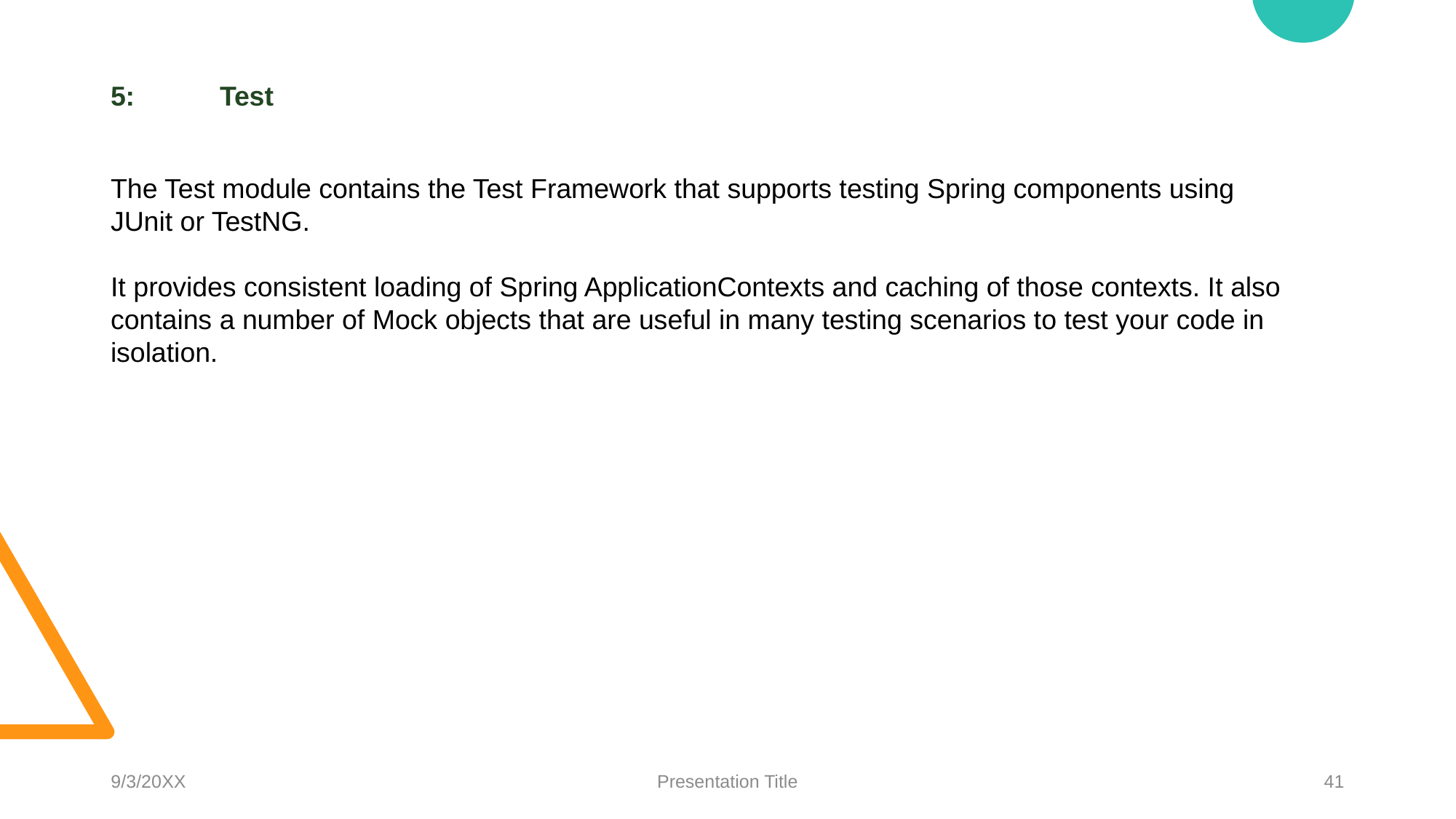

5:	Test
The Test module contains the Test Framework that supports testing Spring components using JUnit or TestNG.

It provides consistent loading of Spring ApplicationContexts and caching of those contexts. It also contains a number of Mock objects that are useful in many testing scenarios to test your code in isolation.
9/3/20XX
Presentation Title
41